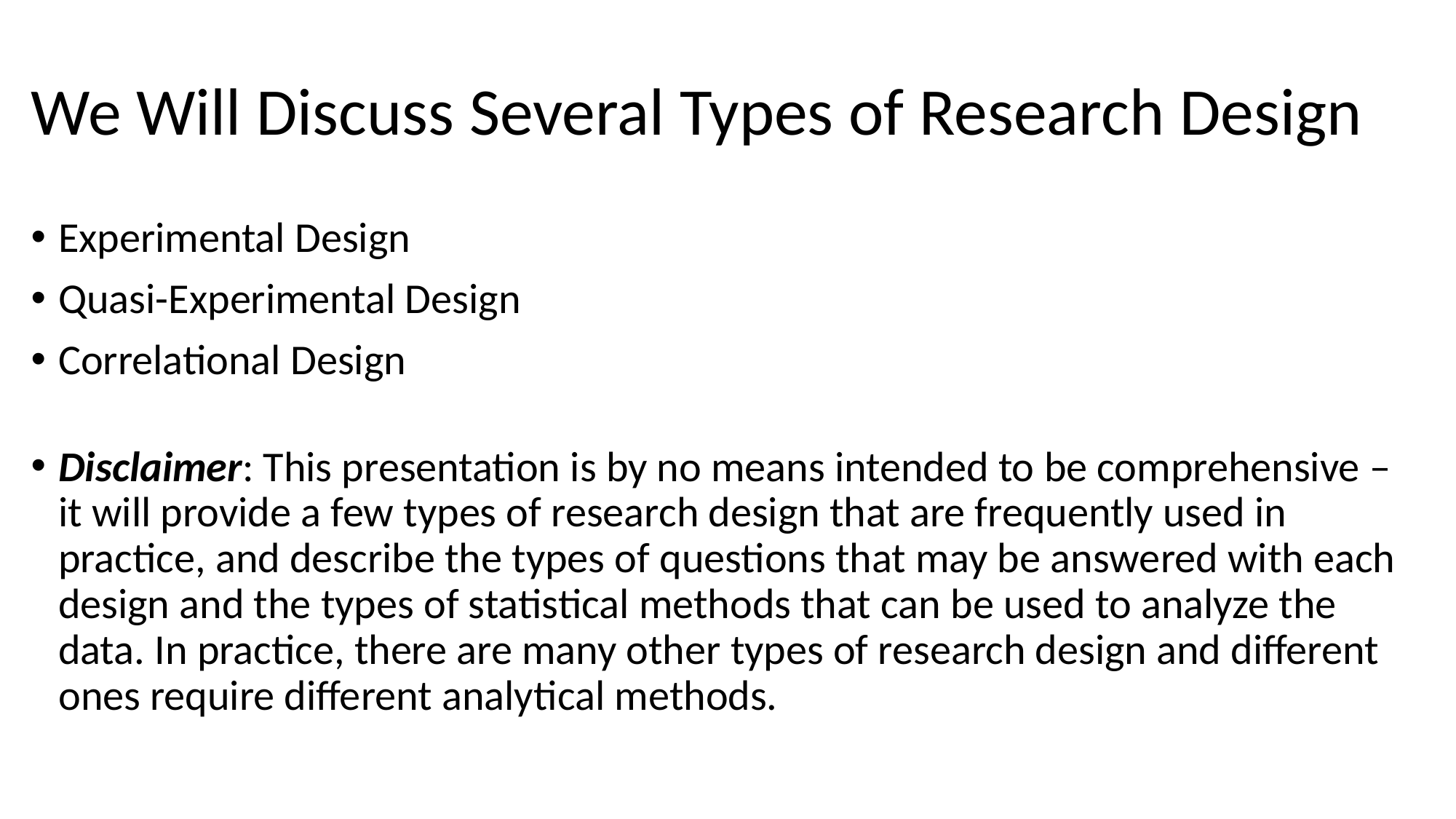

# We Will Discuss Several Types of Research Design
Experimental Design
Quasi-Experimental Design
Correlational Design
Disclaimer: This presentation is by no means intended to be comprehensive – it will provide a few types of research design that are frequently used in practice, and describe the types of questions that may be answered with each design and the types of statistical methods that can be used to analyze the data. In practice, there are many other types of research design and different ones require different analytical methods.